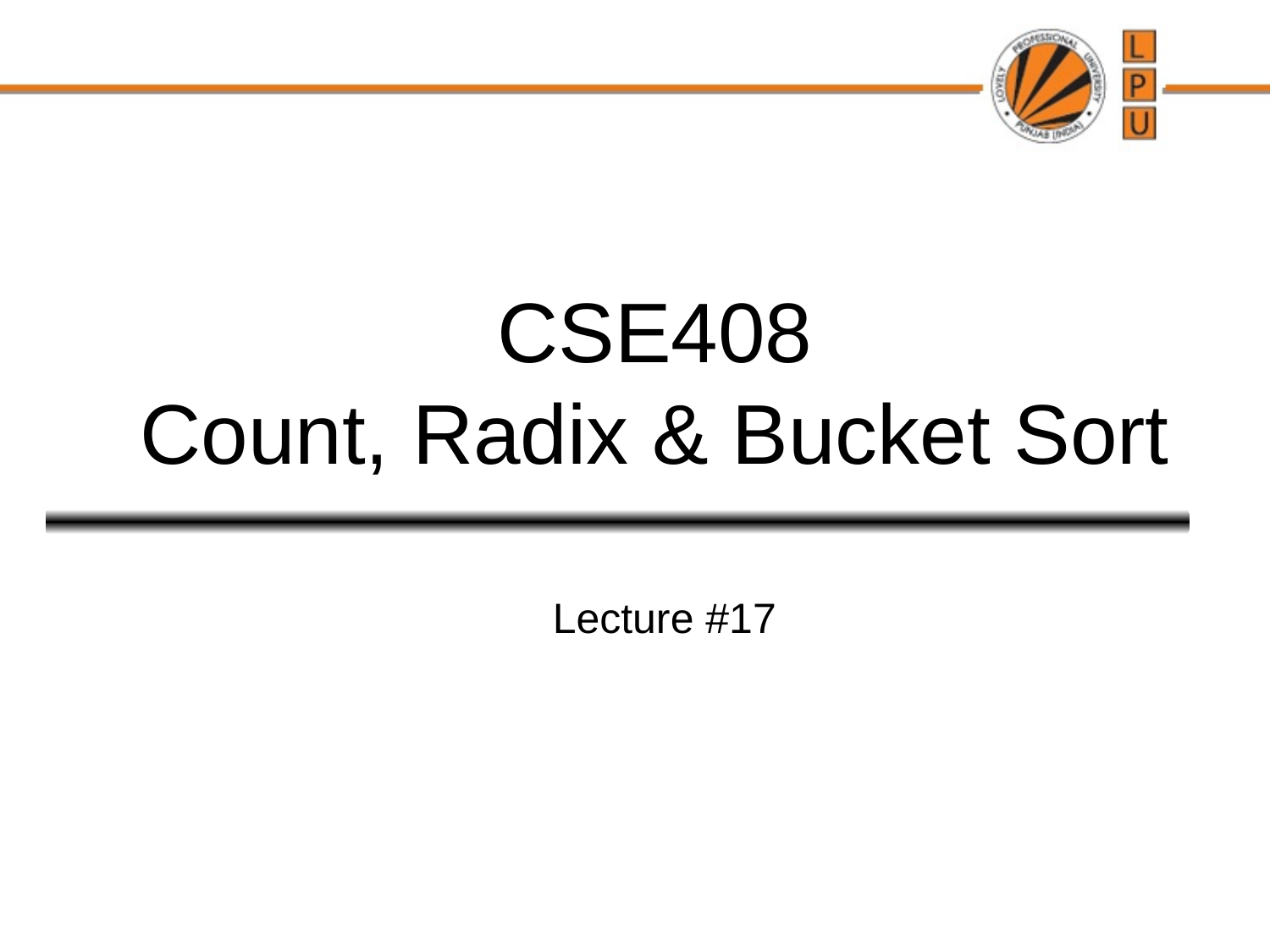

# CSE408 Count, Radix & Bucket Sort
Lecture #17